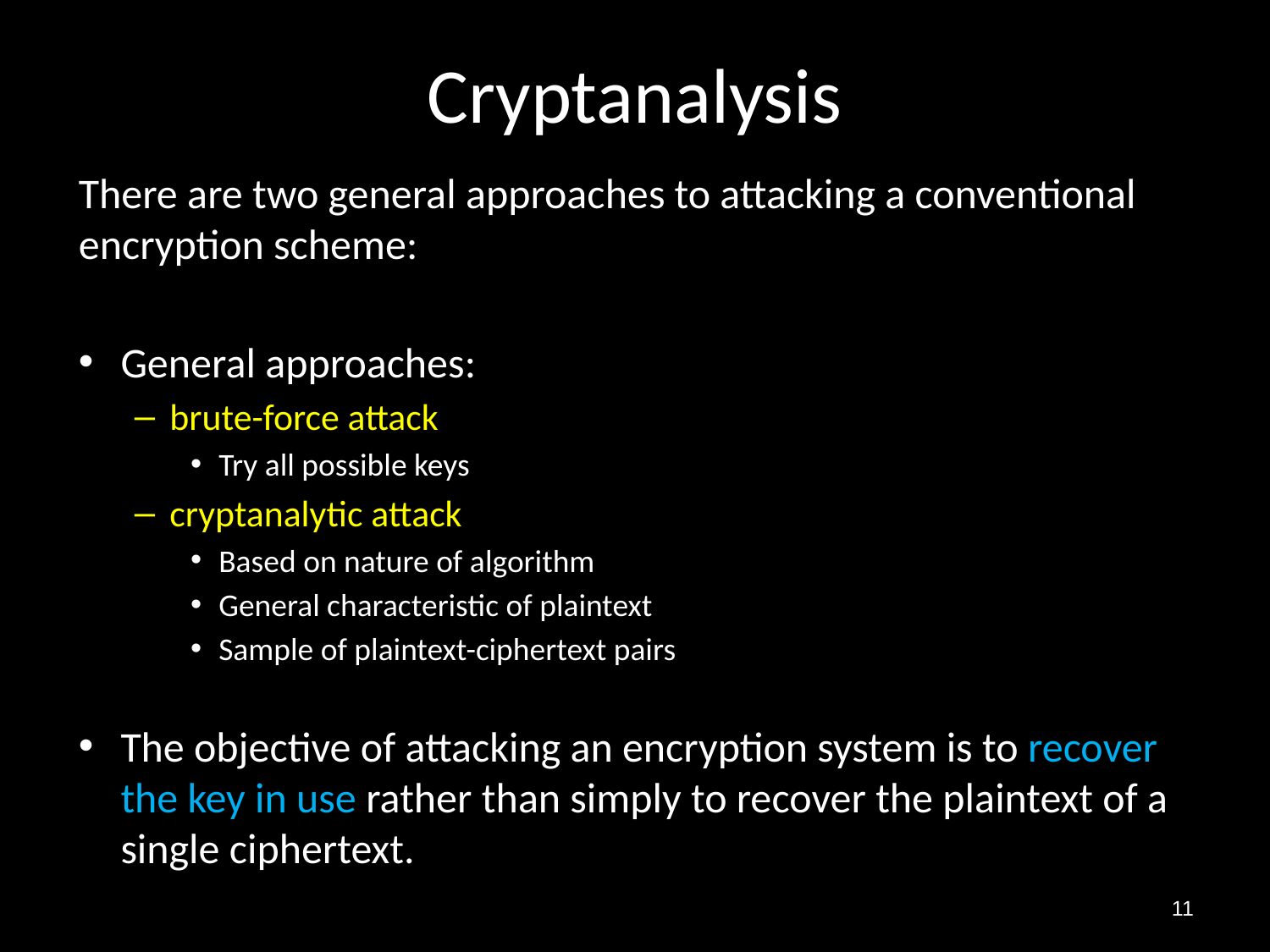

# Cryptanalysis
There are two general approaches to attacking a conventional encryption scheme:

General approaches:
brute-force attack
Try all possible keys
cryptanalytic attack
Based on nature of algorithm
General characteristic of plaintext
Sample of plaintext-ciphertext pairs

The objective of attacking an encryption system is to recover the key in use rather than simply to recover the plaintext of a single ciphertext.

11